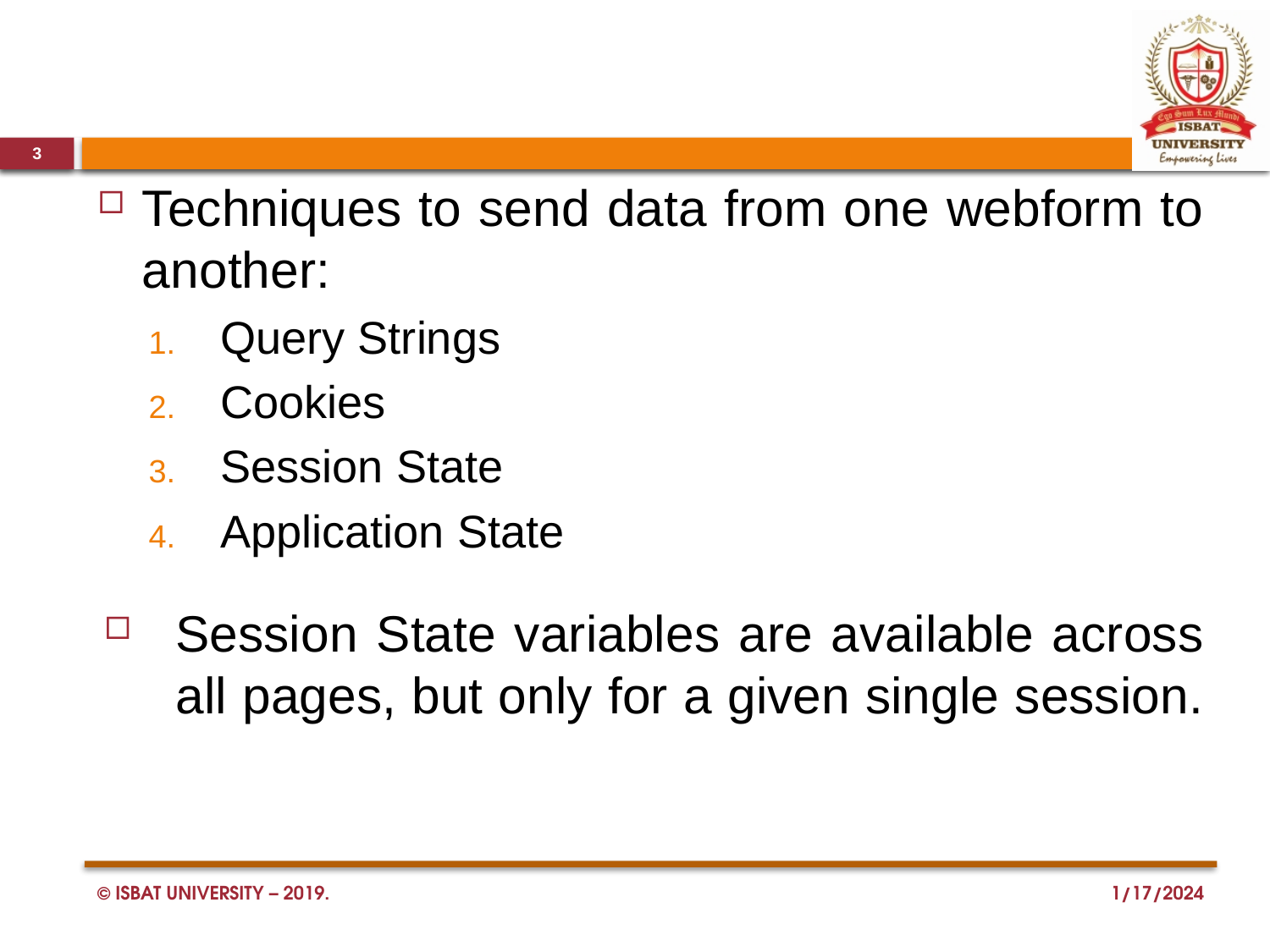

#
3
Techniques to send data from one webform to another:
Query Strings
Cookies
Session State
Application State
Session State variables are available across all pages, but only for a given single session.